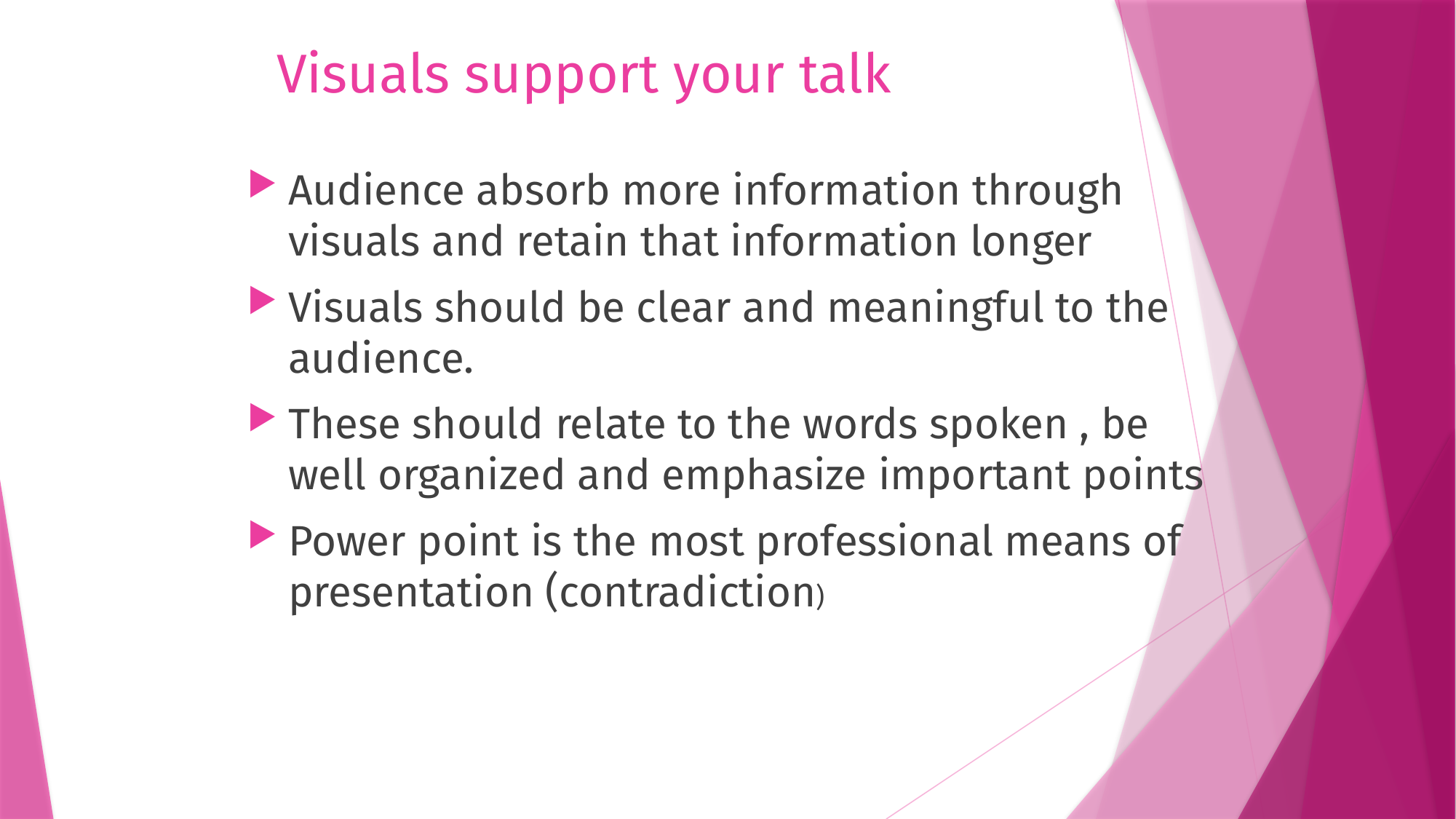

# Visuals support your talk

Audience absorb more information through visuals and retain that information longer
Visuals should be clear and meaningful to the audience.
These should relate to the words spoken , be well organized and emphasize important points
Power point is the most professional means of presentation (contradiction)